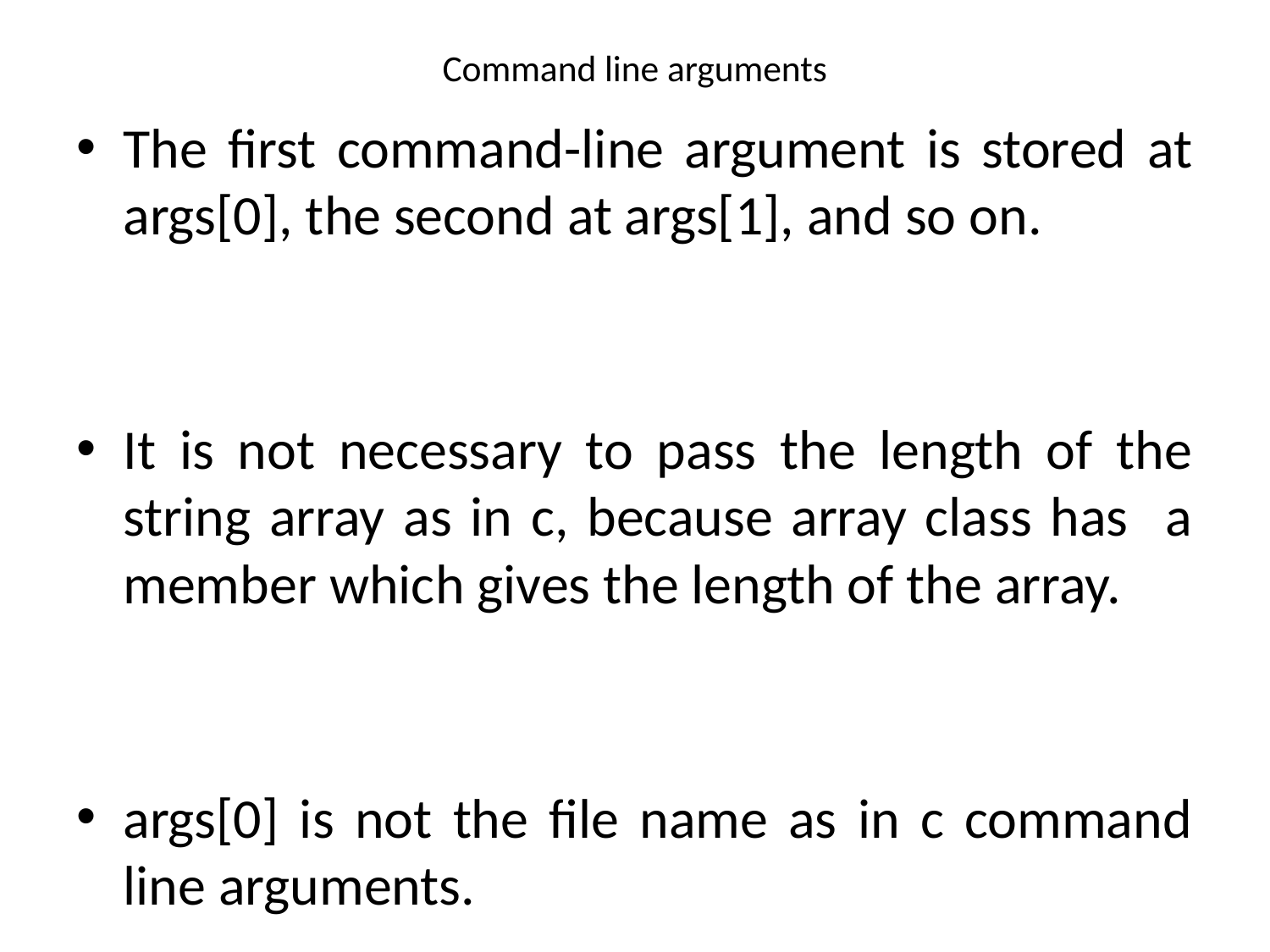

# Command line arguments
The first command-line argument is stored at args[0], the second at args[1], and so on.

It is not necessary to pass the length of the string array as in c, because array class has  a member which gives the length of the array.

args[0] is not the file name as in c command line arguments.